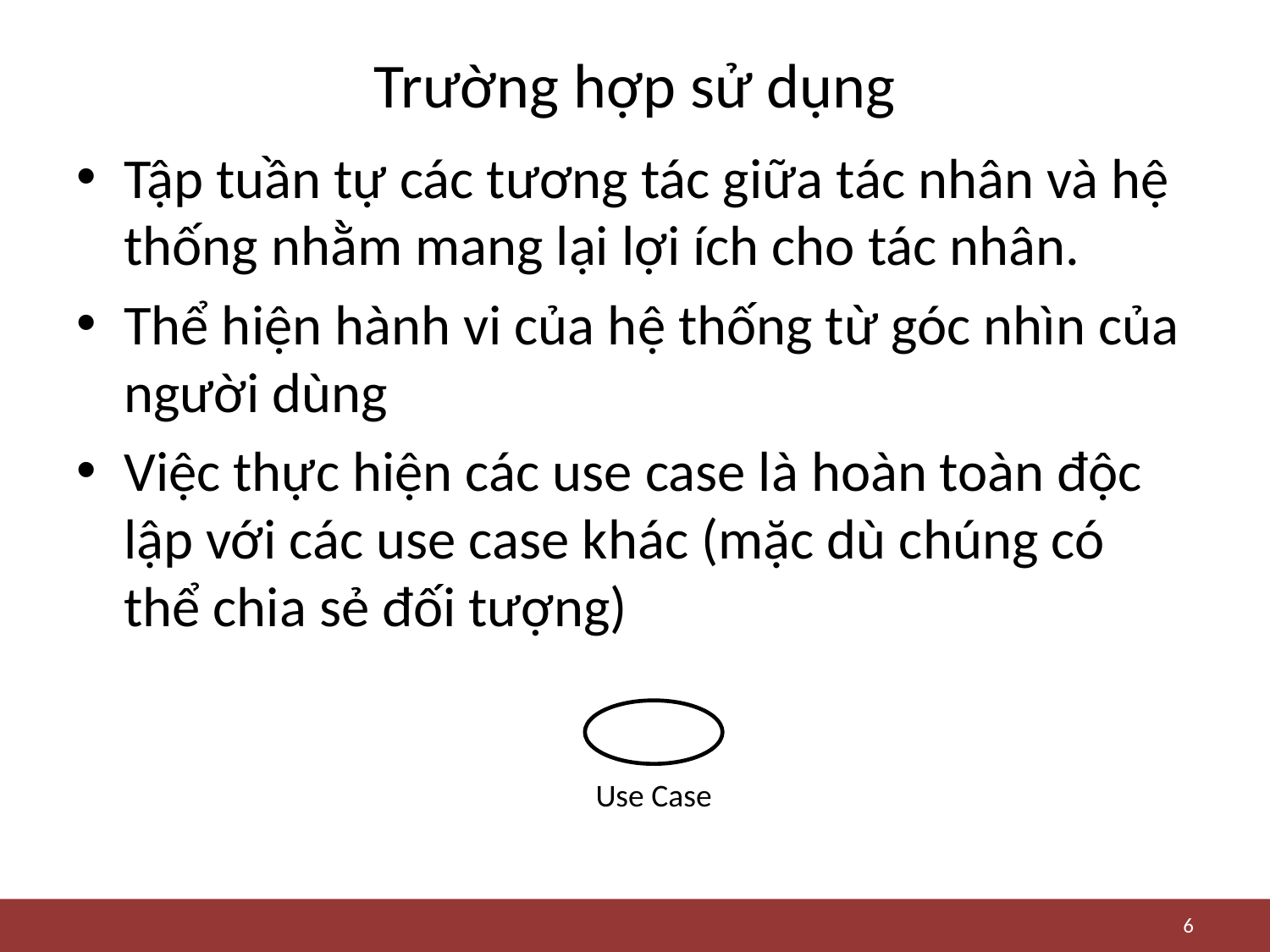

# Trường hợp sử dụng
Tập tuần tự các tương tác giữa tác nhân và hệ thống nhằm mang lại lợi ích cho tác nhân.
Thể hiện hành vi của hệ thống từ góc nhìn của người dùng
Việc thực hiện các use case là hoàn toàn độc lập với các use case khác (mặc dù chúng có thể chia sẻ đối tượng)

Use Case
6